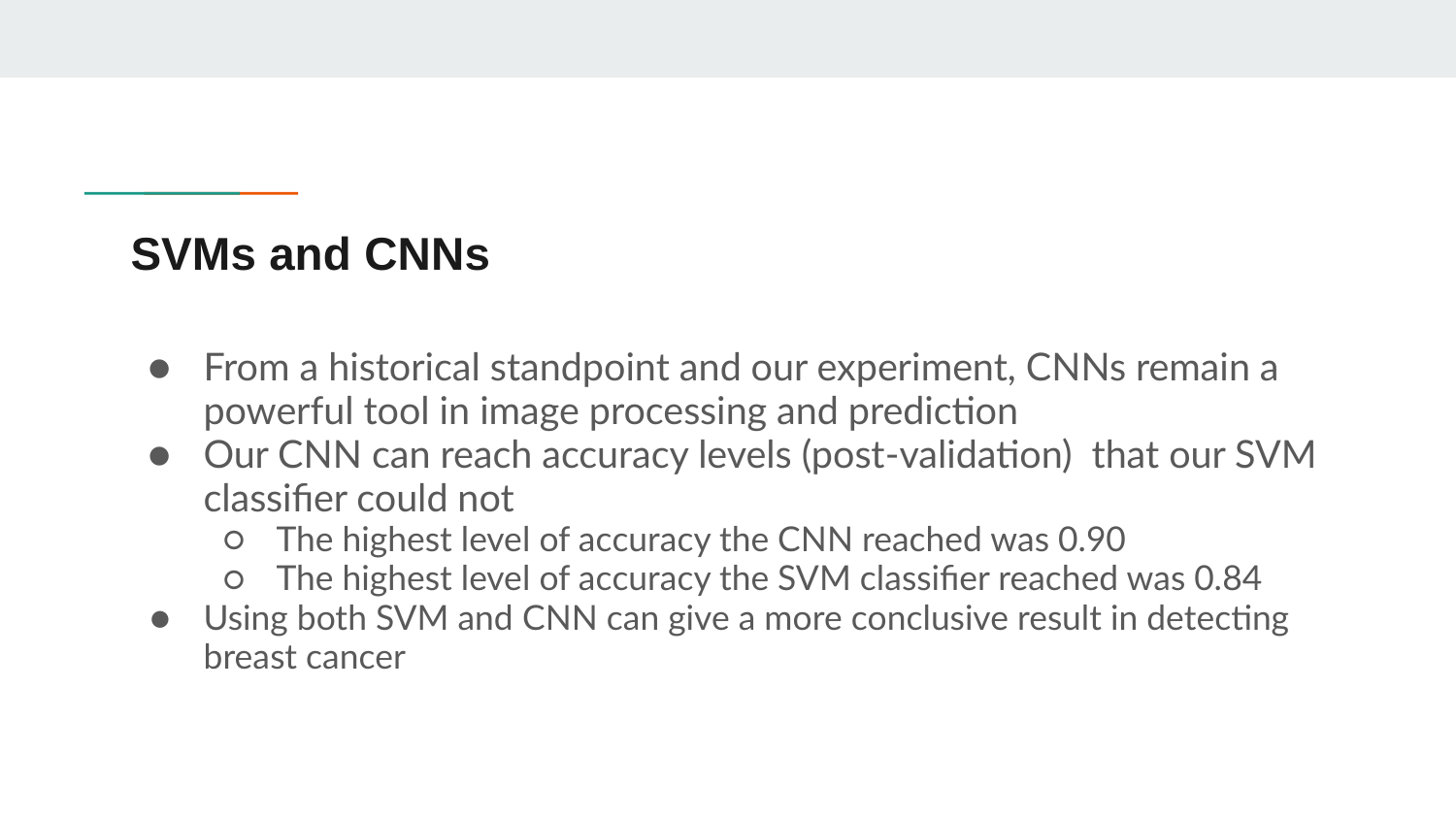

# SVMs and CNNs
From a historical standpoint and our experiment, CNNs remain a powerful tool in image processing and prediction
Our CNN can reach accuracy levels (post-validation)  that our SVM classifier could not
The highest level of accuracy the CNN reached was 0.90
The highest level of accuracy the SVM classifier reached was 0.84
Using both SVM and CNN can give a more conclusive result in detecting breast cancer